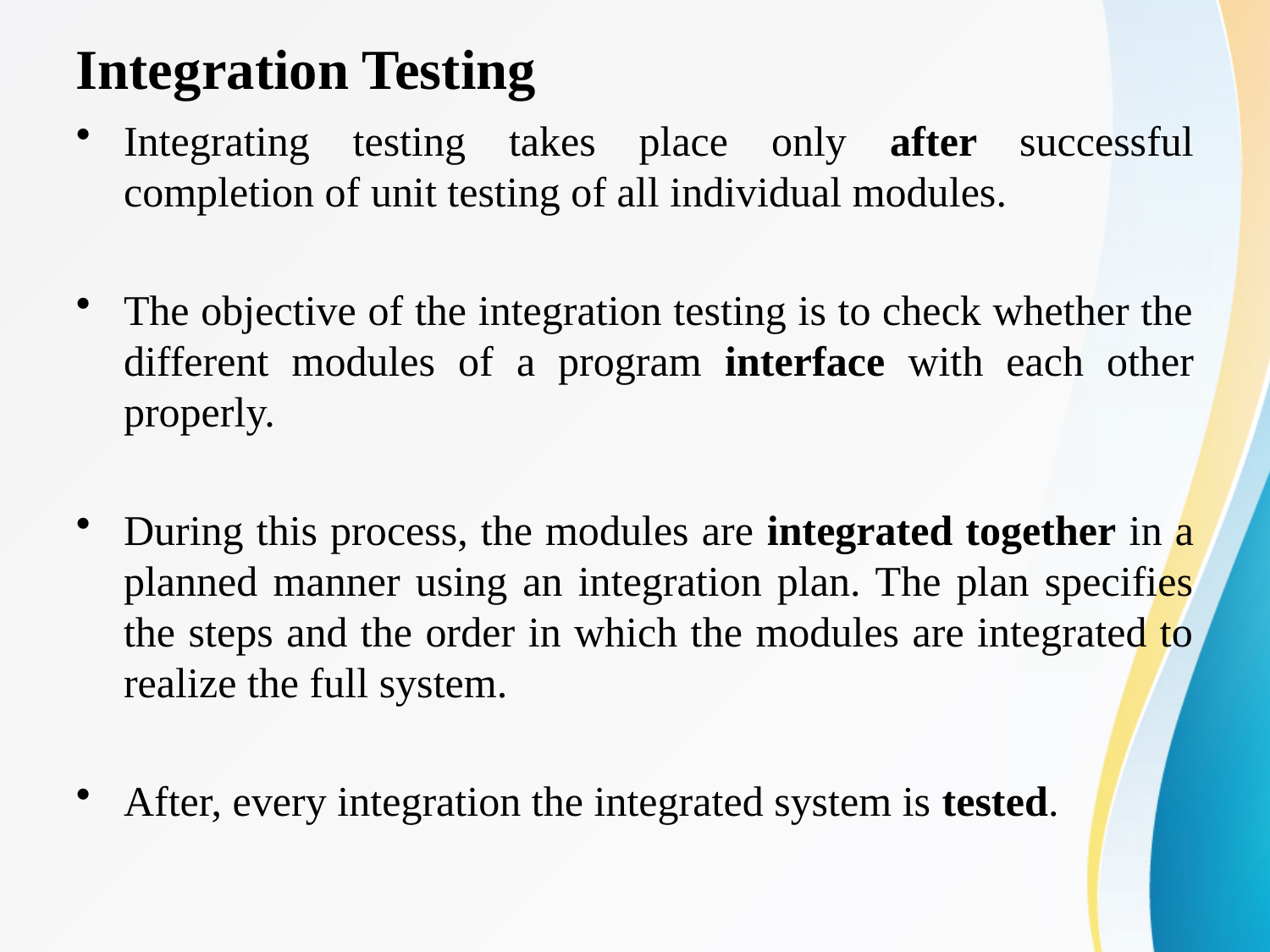

# Integration Testing
Integrating testing takes place only after successful completion of unit testing of all individual modules.

The objective of the integration testing is to check whether the different modules of a program interface with each other properly.

During this process, the modules are integrated together in a planned manner using an integration plan. The plan specifies the steps and the order in which the modules are integrated to realize the full system.

After, every integration the integrated system is tested.

43